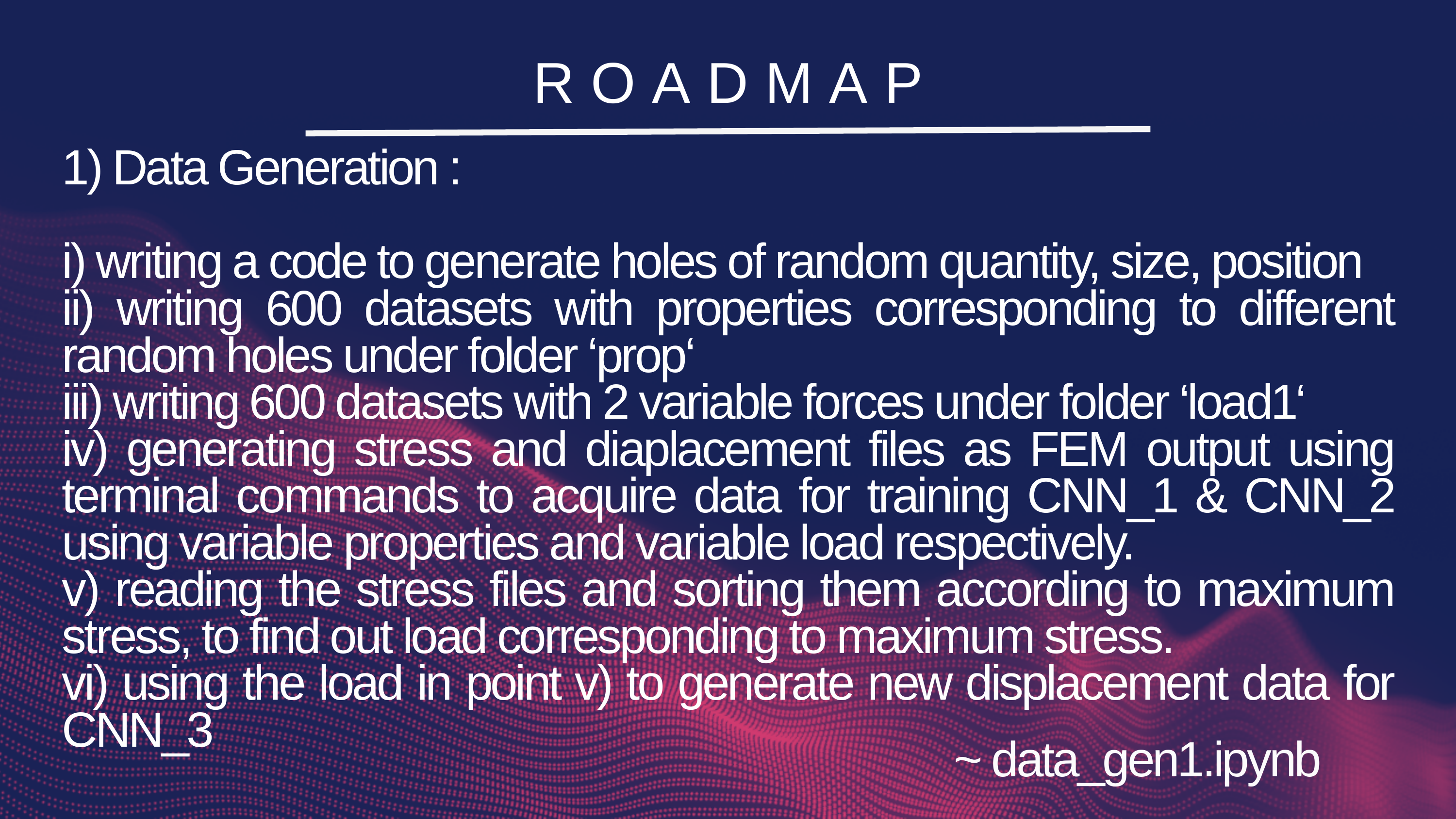

ROADMAP

1) Data Generation :

i) writing a code to generate holes of random quantity, size, position
ii) writing 600 datasets with properties corresponding to different random holes under folder ‘prop‘
iii) writing 600 datasets with 2 variable forces under folder ‘load1‘
iv) generating stress and diaplacement files as FEM output using terminal commands to acquire data for training CNN_1 & CNN_2 using variable properties and variable load respectively.
v) reading the stress files and sorting them according to maximum stress, to find out load corresponding to maximum stress.
vi) using the load in point v) to generate new displacement data for CNN_3
~ data_gen1.ipynb